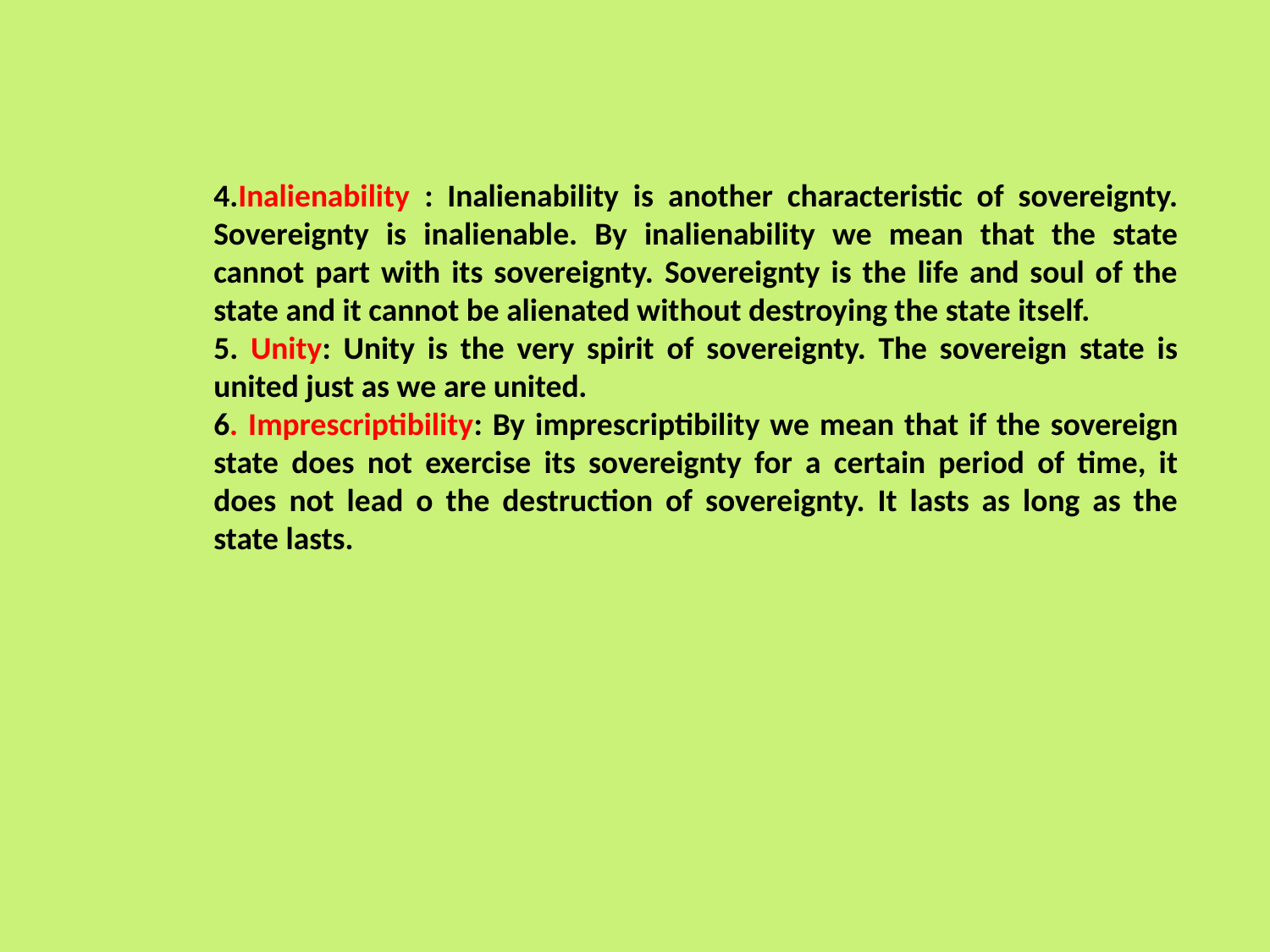

4.Inalienability : Inalienability is another characteristic of sovereignty. Sovereignty is inalienable. By inalienability we mean that the state cannot part with its sovereignty. Sovereignty is the life and soul of the state and it cannot be alienated without destroying the state itself.
5. Unity: Unity is the very spirit of sovereignty. The sovereign state is united just as we are united.
6. Imprescriptibility: By imprescriptibility we mean that if the sovereign state does not exercise its sovereignty for a certain period of time, it does not lead o the destruction of sovereignty. It lasts as long as the state lasts.